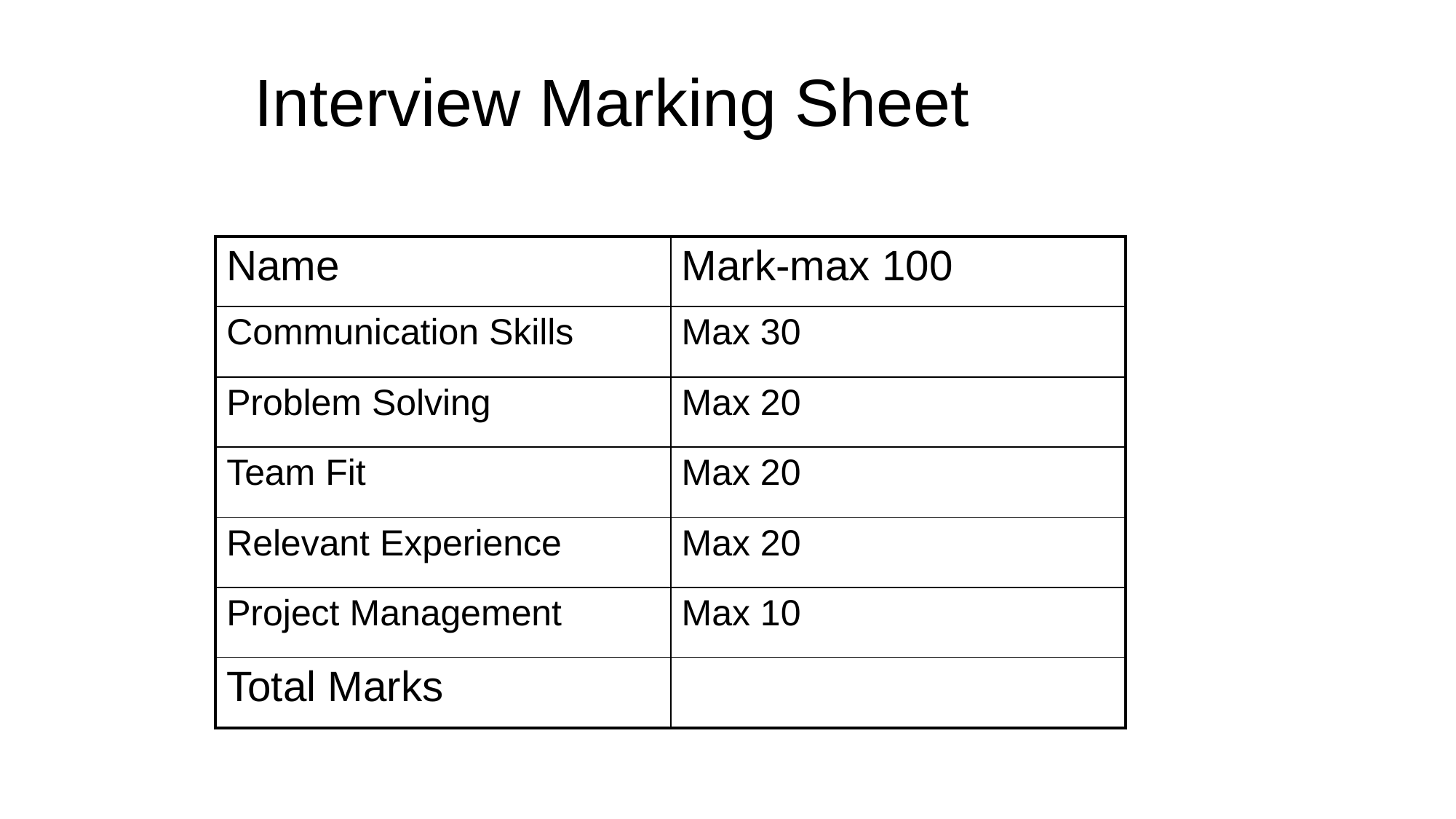

# Interview Marking Sheet
| Name | Mark-max 100 |
| --- | --- |
| Communication Skills | Max 30 |
| Problem Solving | Max 20 |
| Team Fit | Max 20 |
| Relevant Experience | Max 20 |
| Project Management | Max 10 |
| Total Marks |  |